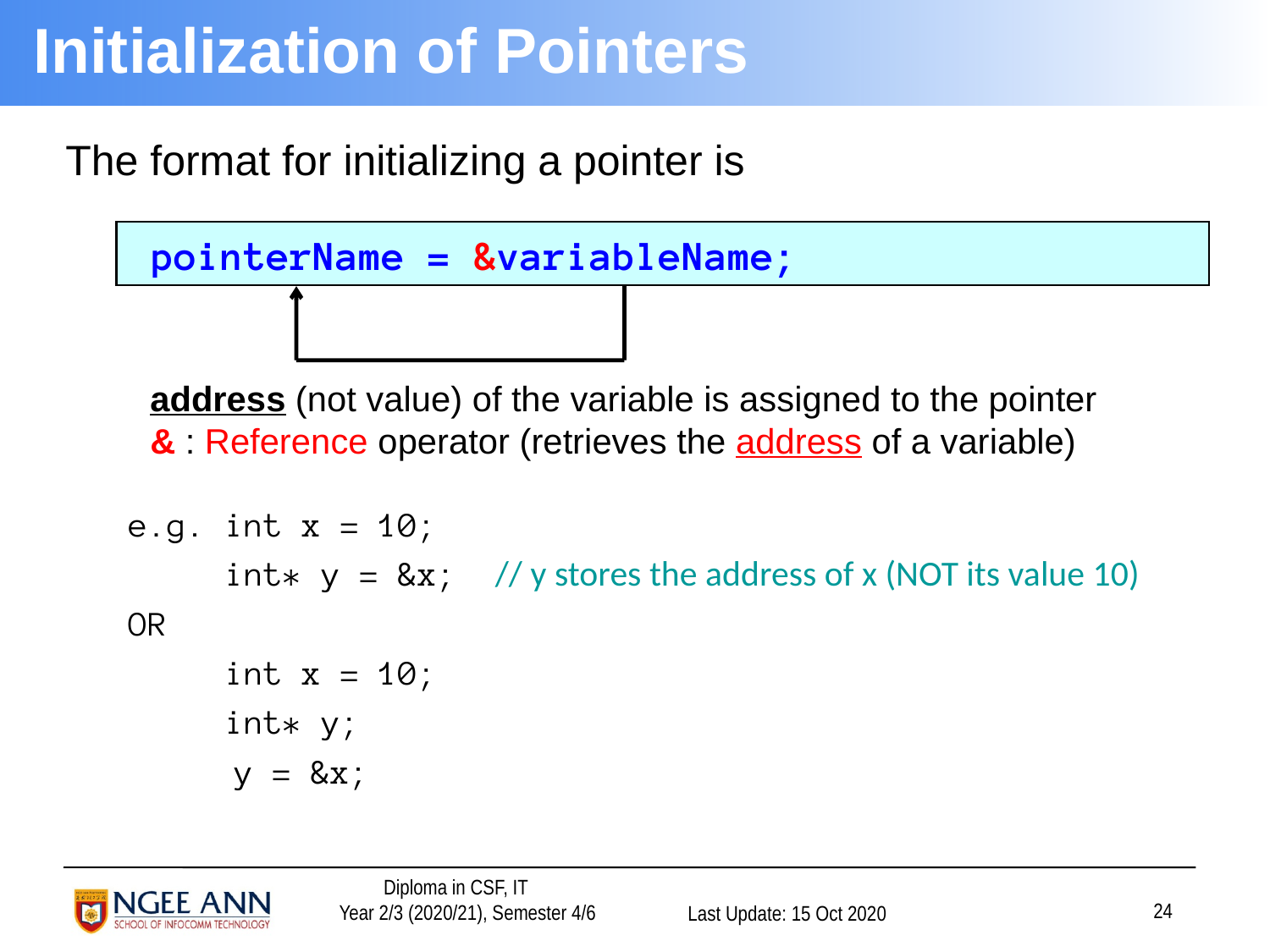

# Initialization of Pointers
The format for initializing a pointer is

 pointerName = &variableName;

address (not value) of the variable is assigned to the pointer
& : Reference operator (retrieves the address of a variable)

e.g. int x = 10;
     int* y = &x;  // y stores the address of x (NOT its value 10)
OR
     int x = 10;
     int* y;
	   y = &x;